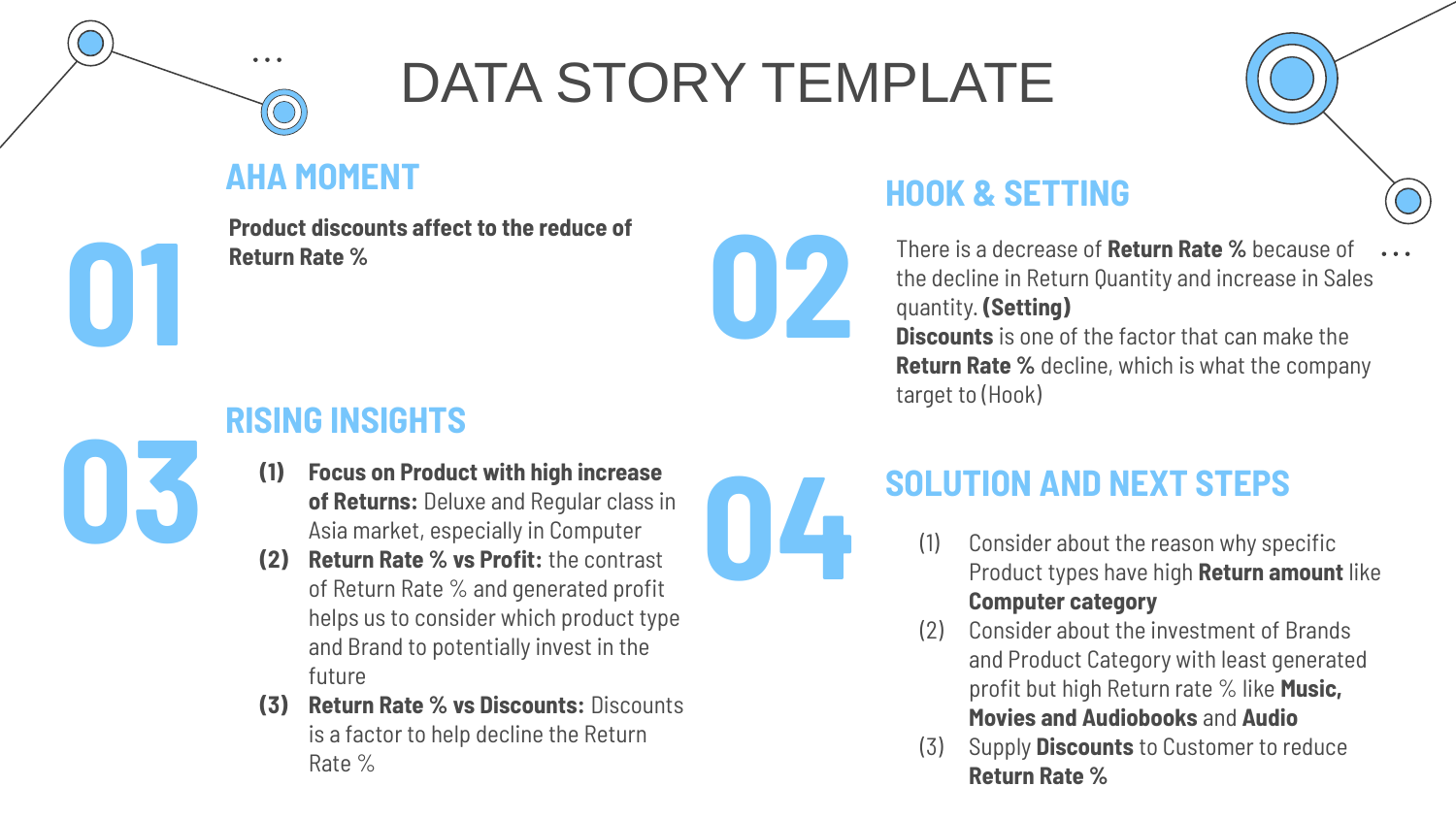

# DATA STORY TEMPLATE
AHA MOMENT
HOOK & SETTING
02
01
Product discounts affect to the reduce of Return Rate %
There is a decrease of Return Rate % because of the decline in Return Quantity and increase in Sales quantity. (Setting)
Discounts is one of the factor that can make the Return Rate % decline, which is what the company target to (Hook)
RISING INSIGHTS
03
04
Focus on Product with high increase of Returns: Deluxe and Regular class in Asia market, especially in Computer
Return Rate % vs Profit: the contrast of Return Rate % and generated profit helps us to consider which product type and Brand to potentially invest in the future
Return Rate % vs Discounts: Discounts is a factor to help decline the Return Rate %
SOLUTION AND NEXT STEPS
Consider about the reason why specific Product types have high Return amount like Computer category
Consider about the investment of Brands and Product Category with least generated profit but high Return rate % like Music, Movies and Audiobooks and Audio
Supply Discounts to Customer to reduce Return Rate %